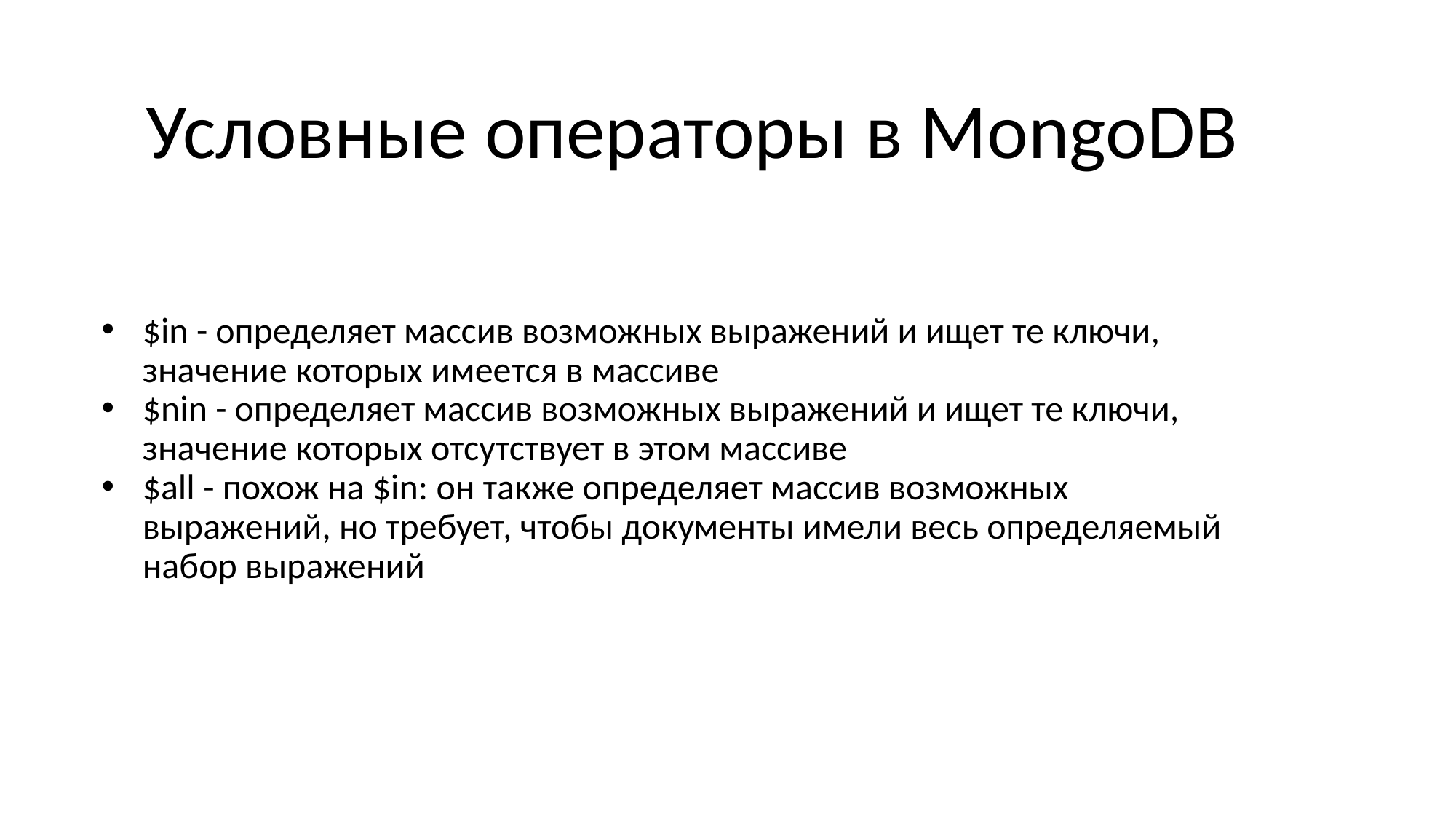

Условные операторы в MongoDB
$in - определяет массив возможных выражений и ищет те ключи, значение которых имеется в массиве
$nin - определяет массив возможных выражений и ищет те ключи, значение которых отсутствует в этом массиве
$all - похож на $in: он также определяет массив возможных выражений, но требует, чтобы документы имели весь определяемый набор выражений